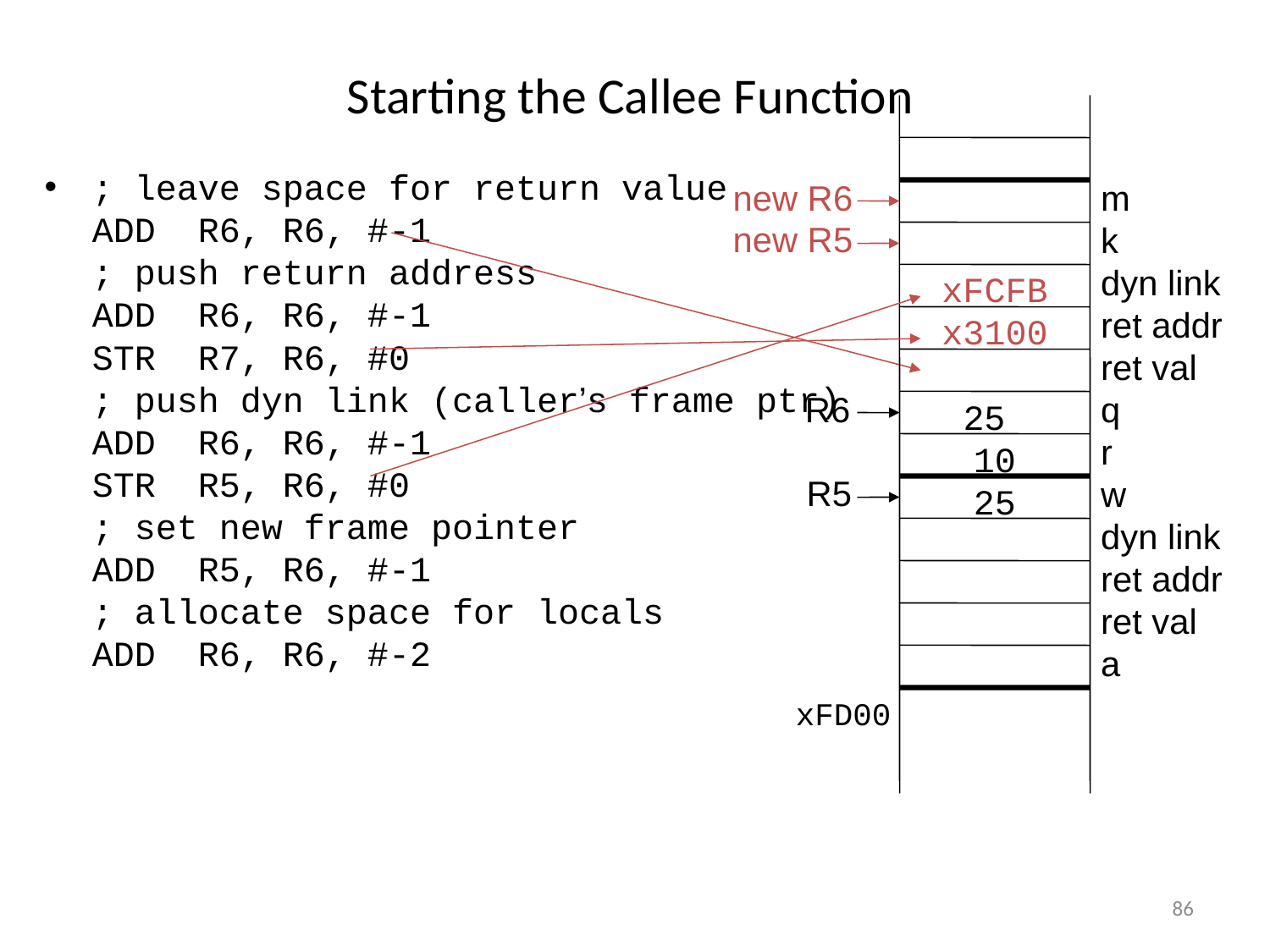

# Starting the Callee Function

m
k
dyn link
ret addr
ret val
q
r
w
dyn link
ret addr
ret val
a

xFCFB
x3100

25
10
25

; leave space for return value
ADD  R6, R6, #-1
; push return address
ADD  R6, R6, #-1
STR  R7, R6, #0
; push dyn link (caller’s frame ptr)
ADD  R6, R6, #-1
STR  R5, R6, #0
; set new frame pointer
ADD  R5, R6, #-1
; allocate space for locals
ADD  R6, R6, #-2
new R6

new R5

R6

R5

xFD00

86